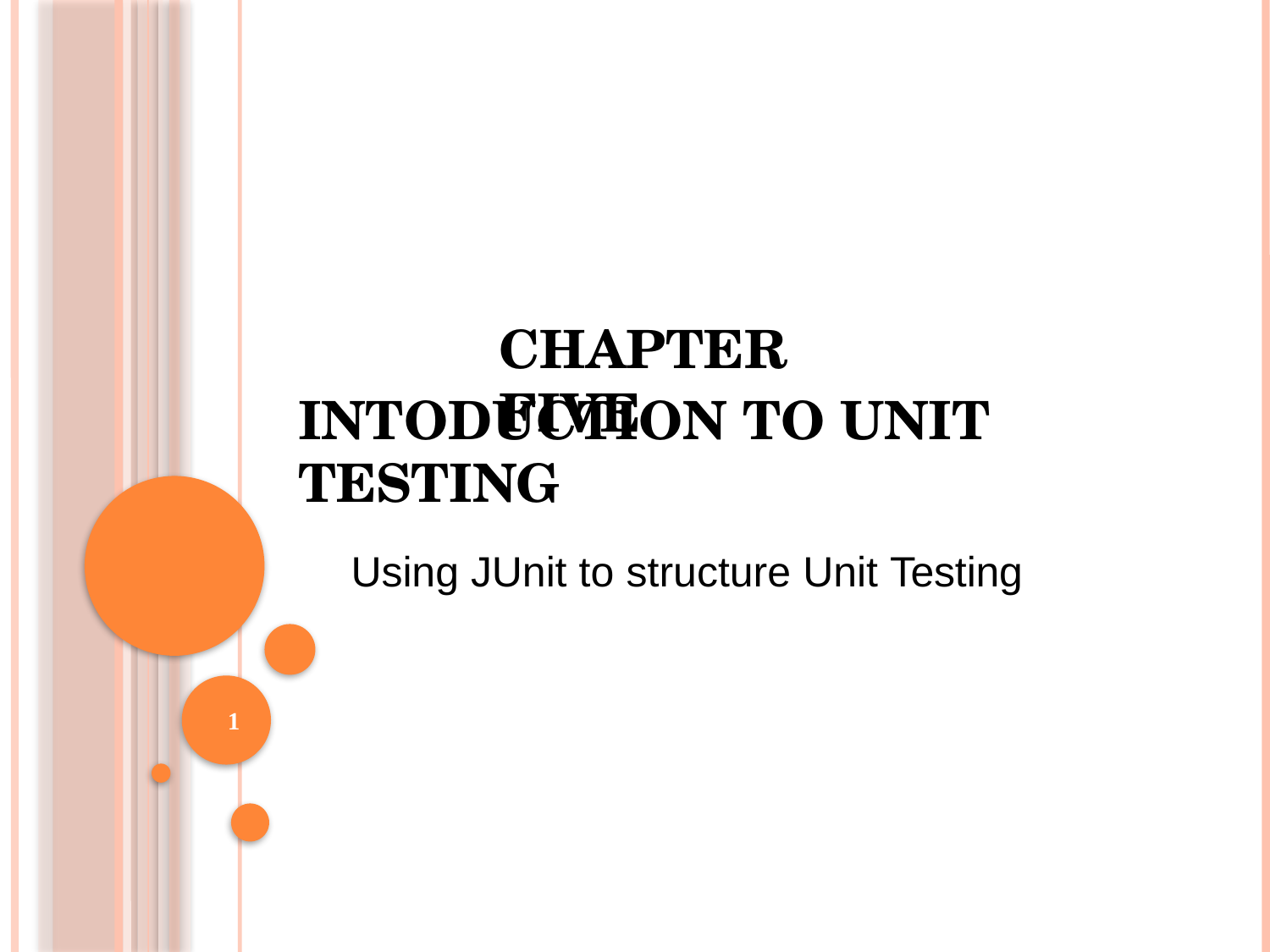

Chapter five
# Intoduction to Unit Testing
Using JUnit to structure Unit Testing
1